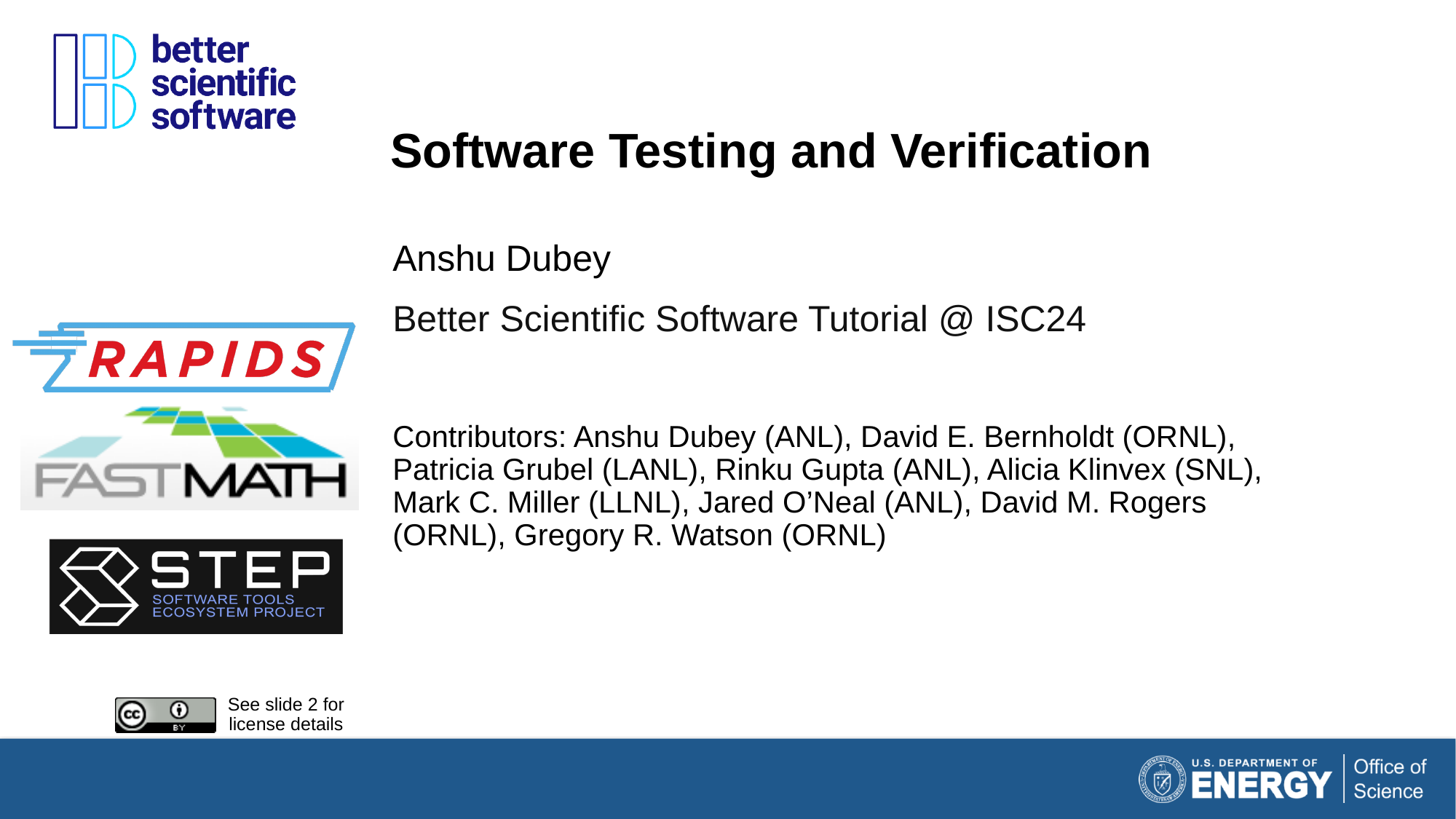

# Software Testing and Verification
Anshu Dubey
Better Scientific Software Tutorial @ ISC24

Contributors: Anshu Dubey (ANL), David E. Bernholdt (ORNL), Patricia Grubel (LANL), Rinku Gupta (ANL), Alicia Klinvex (SNL), Mark C. Miller (LLNL), Jared O’Neal (ANL), David M. Rogers (ORNL), Gregory R. Watson (ORNL)